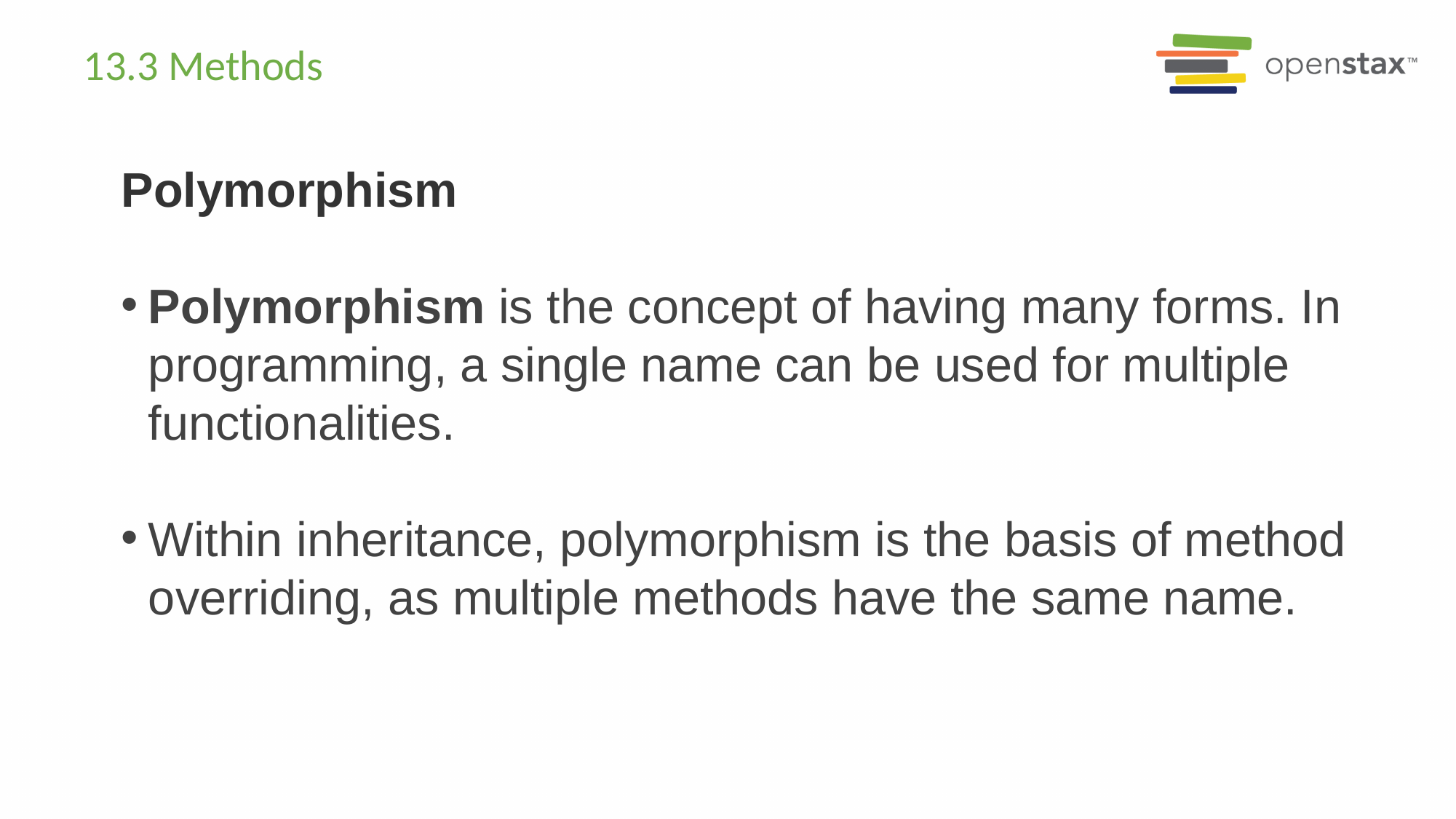

# 13.3 Methods
Polymorphism

Polymorphism is the concept of having many forms. In programming, a single name can be used for multiple functionalities.

Within inheritance, polymorphism is the basis of method overriding, as multiple methods have the same name.